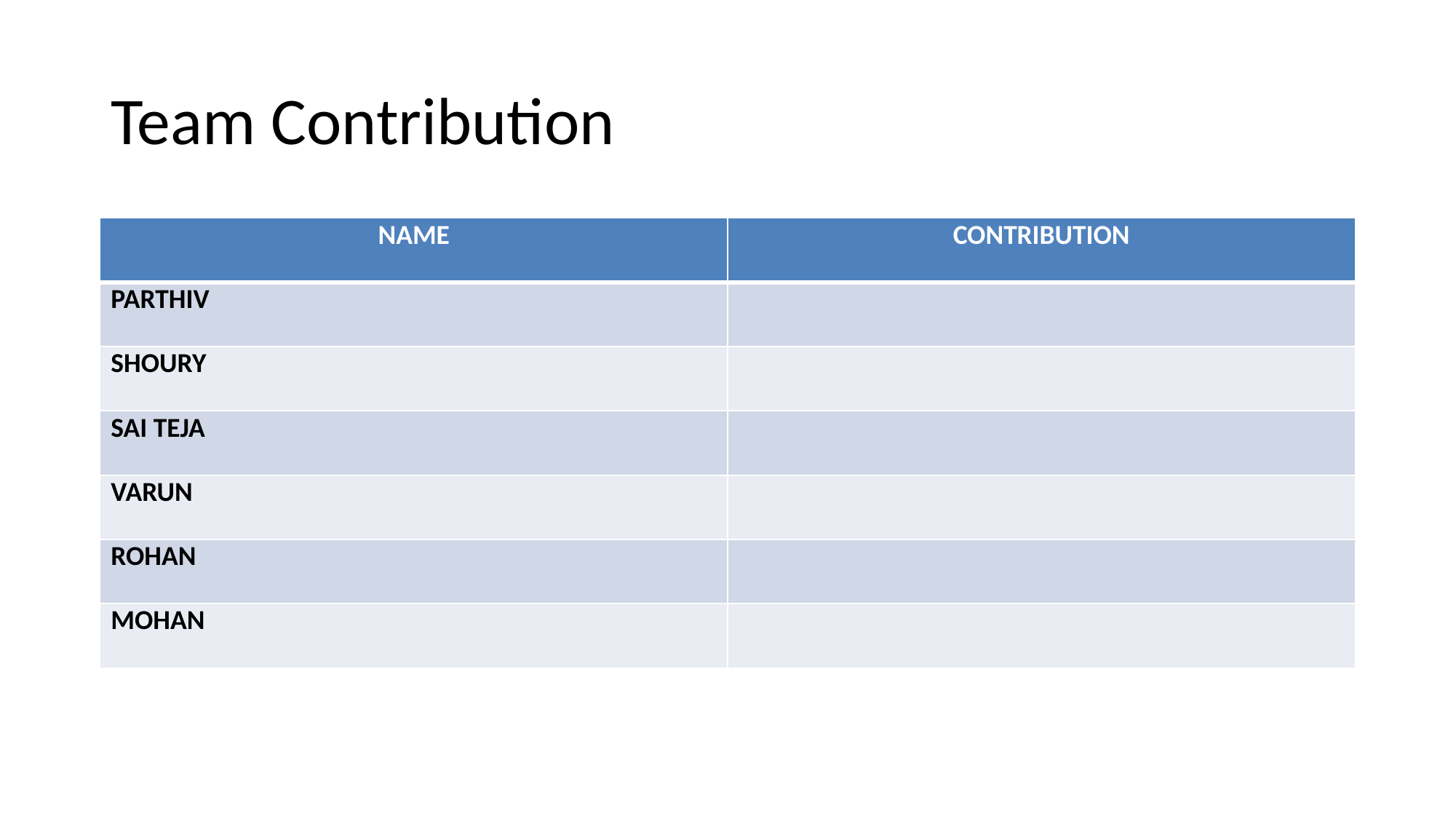

# Team Contribution
| NAME | CONTRIBUTION |
| --- | --- |
| PARTHIV |  |
| SHOURY |  |
| SAI TEJA |  |
| VARUN |  |
| ROHAN |  |
| MOHAN |  |